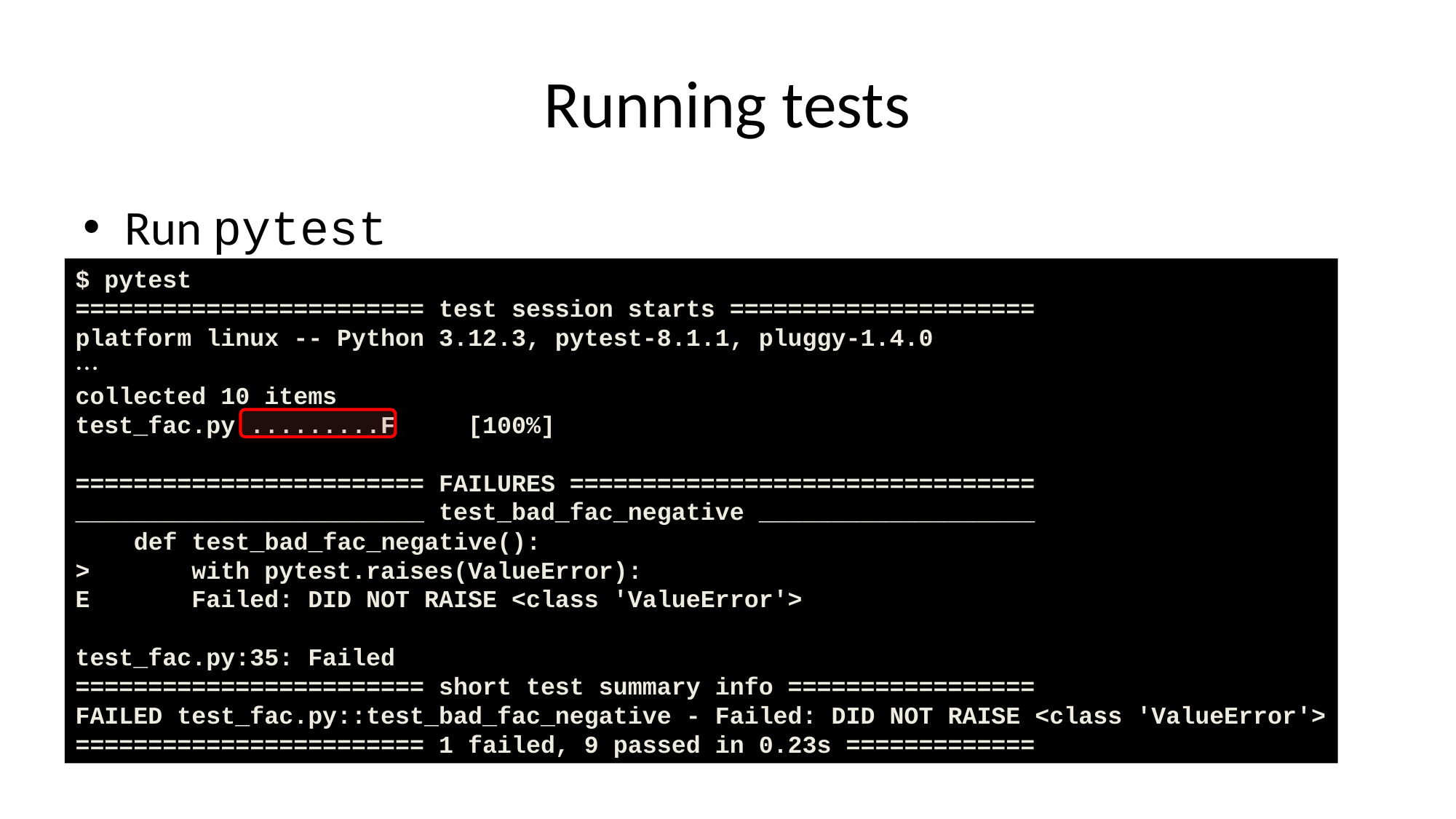

# Running tests
Run pytest
$ pytest
======================== test session starts =====================
platform linux -- Python 3.12.3, pytest-8.1.1, pluggy-1.4.0
…
collected 10 items
test_fac.py .........F     [100%]

======================== FAILURES ================================
________________________ test_bad_fac_negative ___________________
    def test_bad_fac_negative():
>       with pytest.raises(ValueError):
E       Failed: DID NOT RAISE <class 'ValueError'>

test_fac.py:35: Failed
======================== short test summary info =================
FAILED test_fac.py::test_bad_fac_negative - Failed: DID NOT RAISE <class 'ValueError'>
======================== 1 failed, 9 passed in 0.23s =============